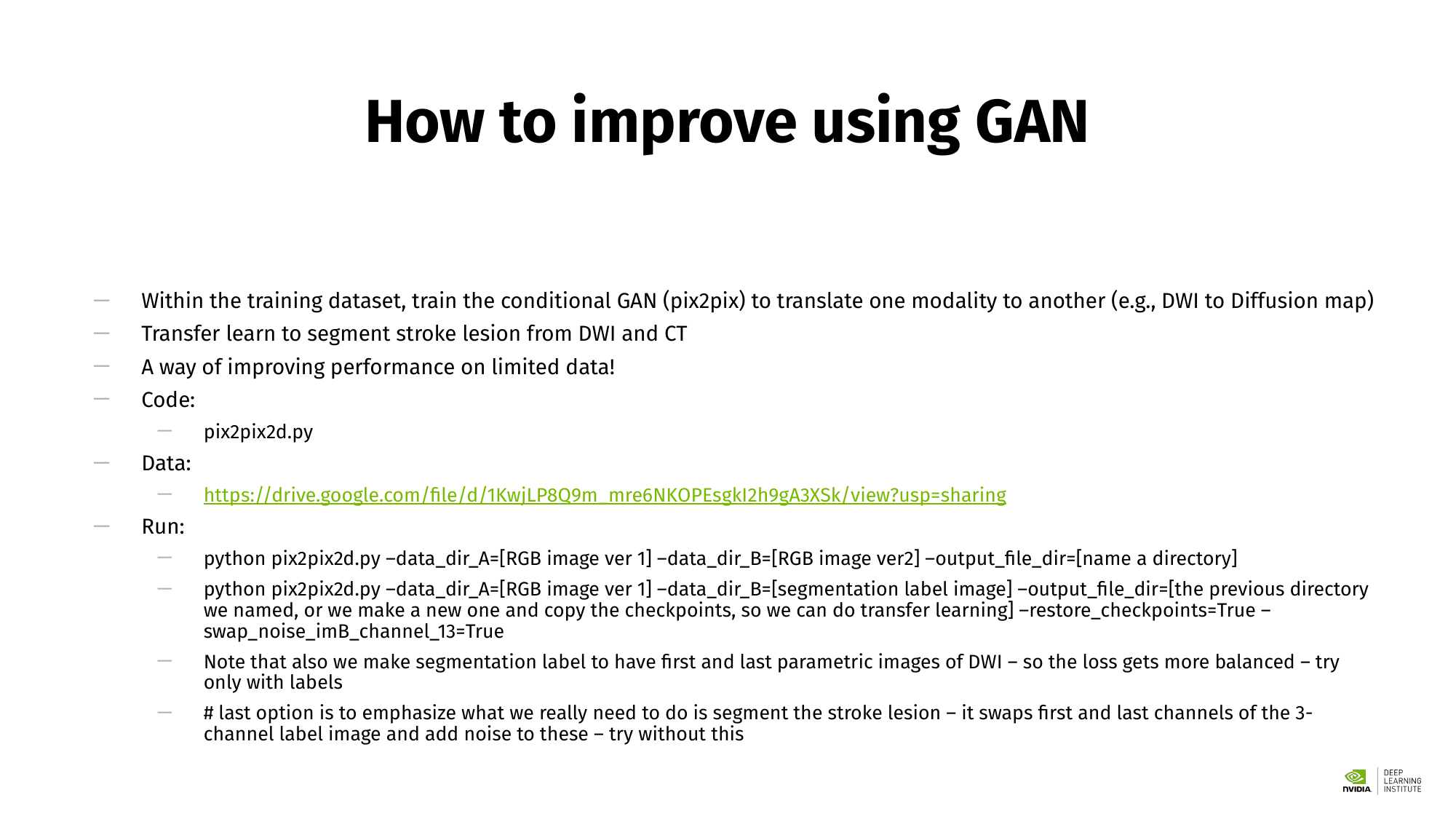

# How to improve using GAN

Within the training dataset, train the conditional GAN (pix2pix) to translate one modality to another (e.g., DWI to Diffusion map)
Transfer learn to segment stroke lesion from DWI and CT
A way of improving performance on limited data!
Code:
pix2pix2d.py
Data:
https://drive.google.com/file/d/1KwjLP8Q9m_mre6NKOPEsgkI2h9gA3XSk/view?usp=sharing
Run:
python pix2pix2d.py –data_dir_A=[RGB image ver 1] –data_dir_B=[RGB image ver2] –output_file_dir=[name a directory]
python pix2pix2d.py –data_dir_A=[RGB image ver 1] –data_dir_B=[segmentation label image] –output_file_dir=[the previous directory we named, or we make a new one and copy the checkpoints, so we can do transfer learning] –restore_checkpoints=True –swap_noise_imB_channel_13=True
Note that also we make segmentation label to have first and last parametric images of DWI – so the loss gets more balanced – try only with labels
# last option is to emphasize what we really need to do is segment the stroke lesion – it swaps first and last channels of the 3-channel label image and add noise to these – try without this